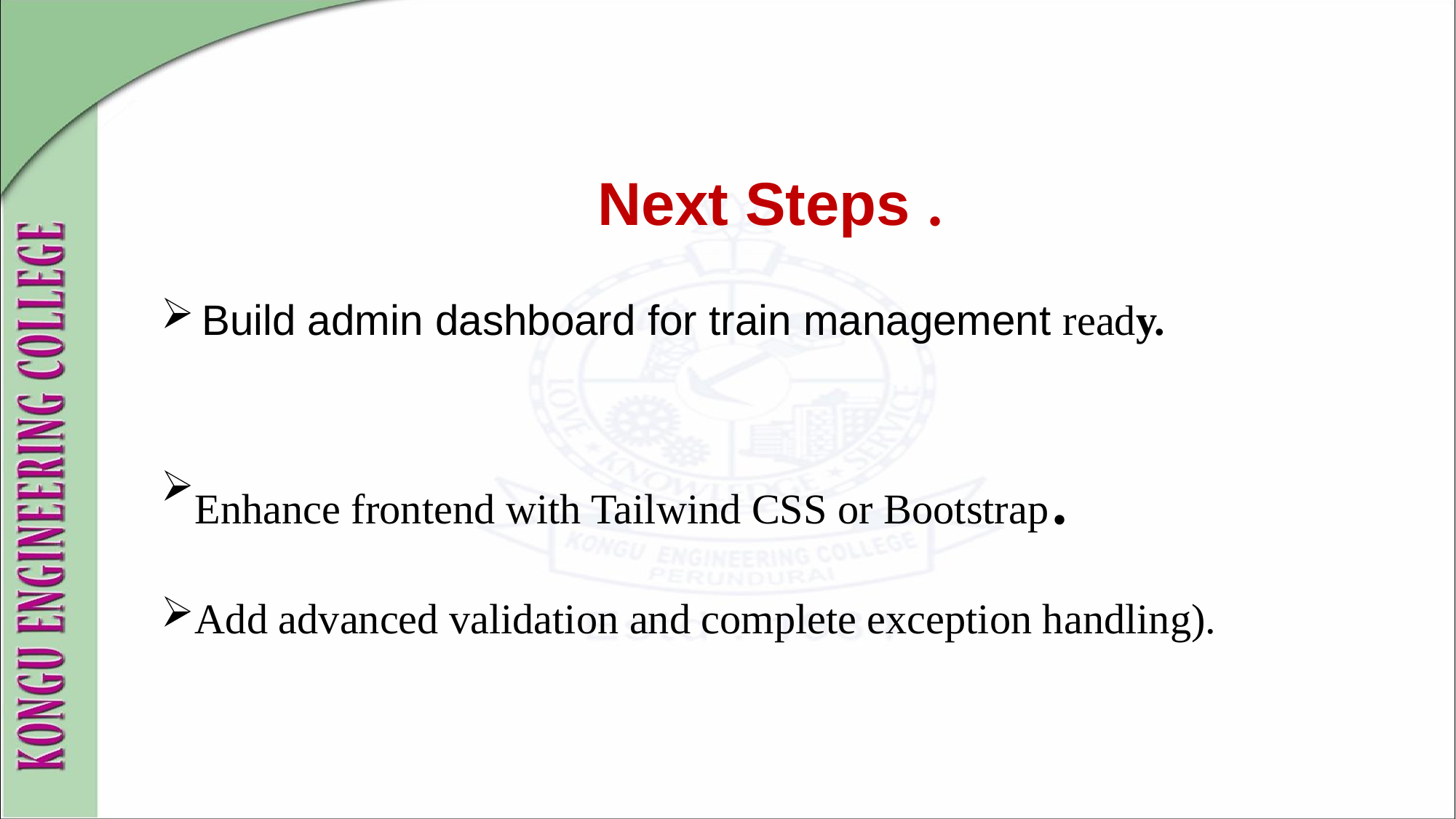

Next Steps	.
Build admin dashboard for train management ready.
Enhance frontend with Tailwind CSS or Bootstrap.
Add advanced validation and complete exception handling).